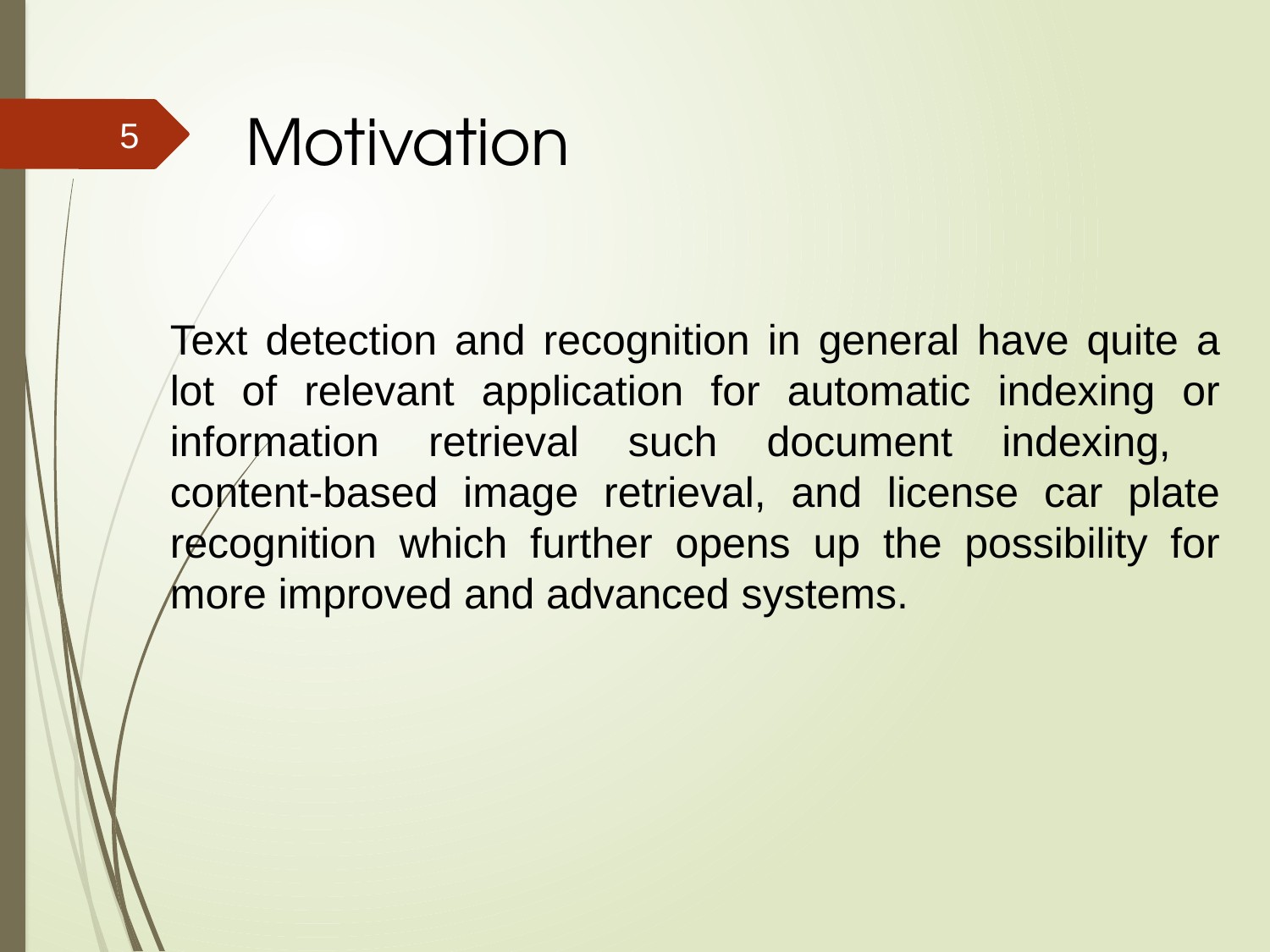

# Motivation
5
Text detection and recognition in general have quite a lot of relevant application for automatic indexing or information retrieval such document indexing,
content-based image retrieval, and license car plate recognition which further opens up the possibility for more improved and advanced systems.